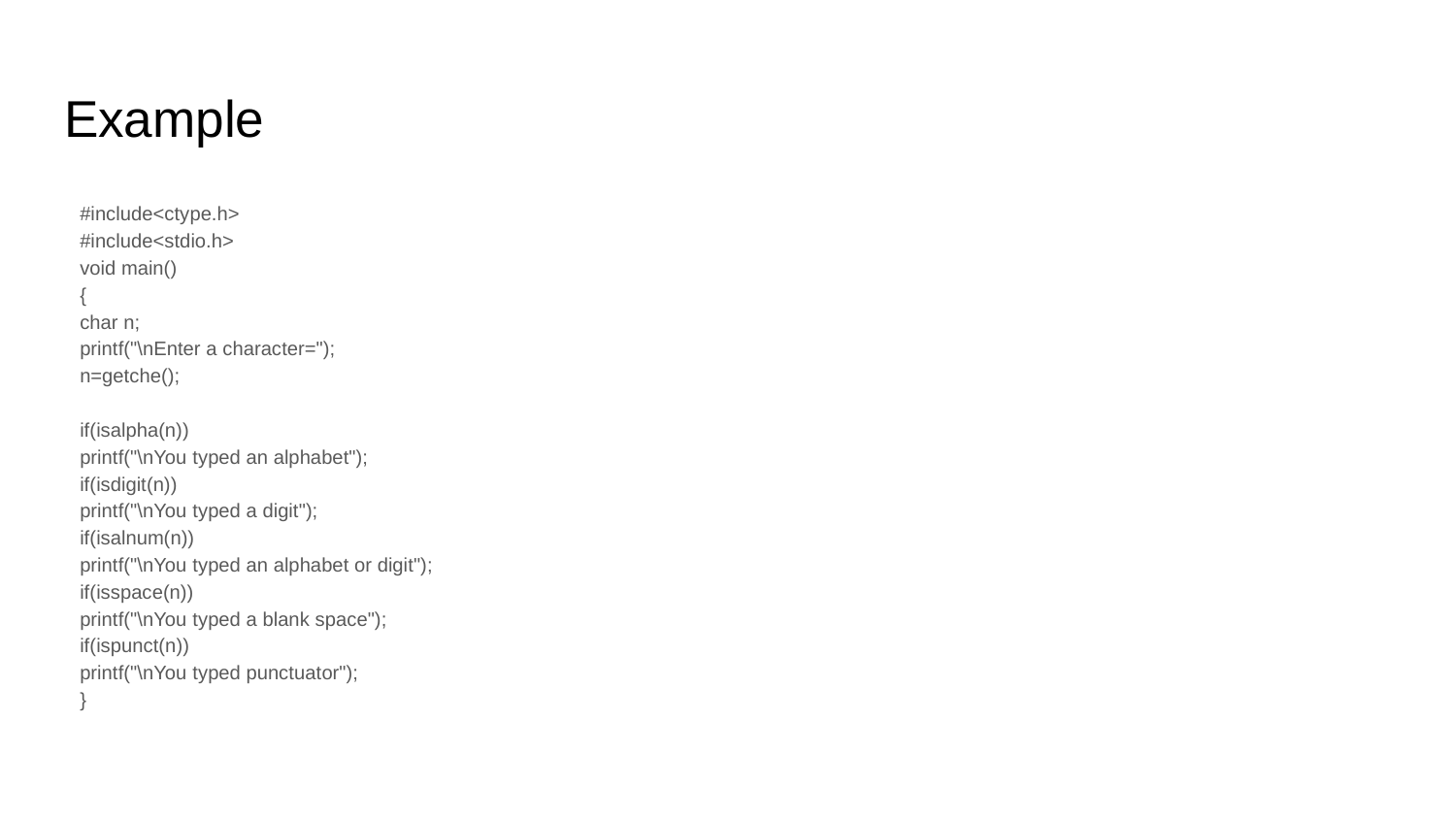

# Example
#include<ctype.h>
#include<stdio.h>
void main()
{
	char n;
	printf("\nEnter a character=");
	n=getche();

	if(isalpha(n))
		printf("\nYou typed an alphabet");
	if(isdigit(n))
		printf("\nYou typed a digit");
	if(isalnum(n))
		printf("\nYou typed an alphabet or digit");
	if(isspace(n))
		printf("\nYou typed a blank space");
	if(ispunct(n))
		printf("\nYou typed punctuator");
}